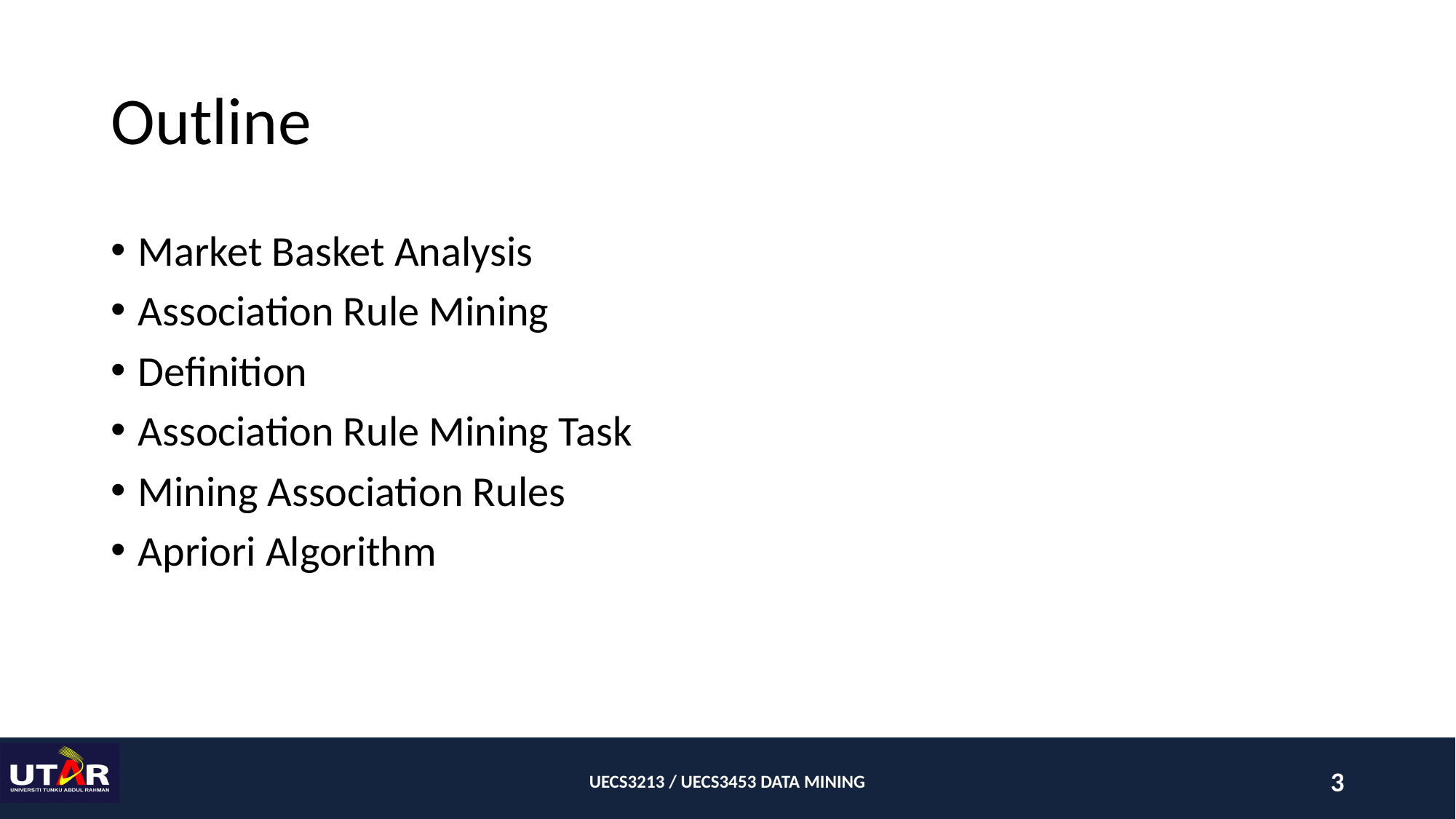

# Outline
Market Basket Analysis
Association Rule Mining
Definition
Association Rule Mining Task
Mining Association Rules
Apriori Algorithm

UECS3213 / UECS3453 DATA MINING
3